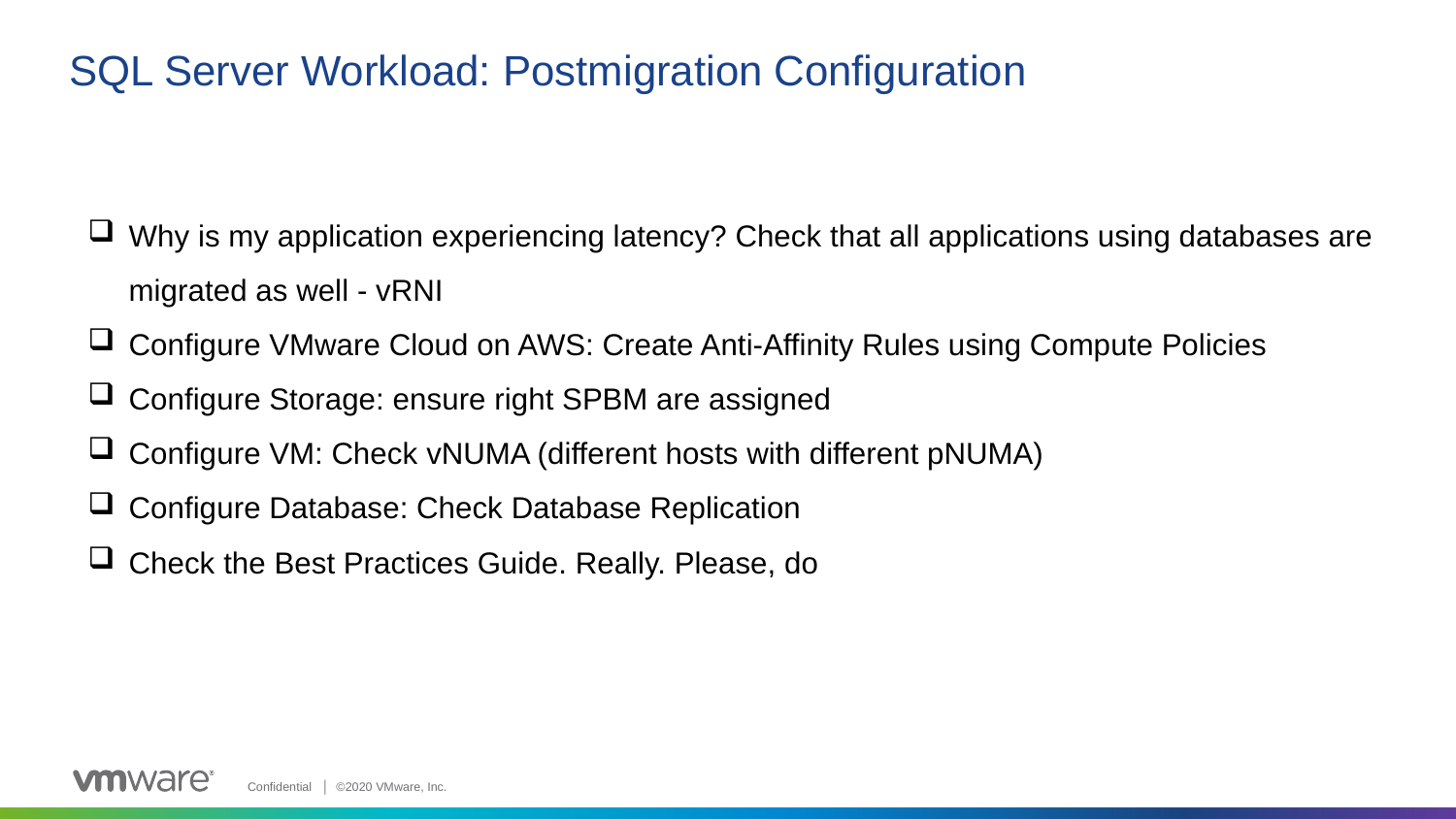

# SQL Server Workload: Postmigration Configuration
Why is my application experiencing latency? Check that all applications using databases are migrated as well - vRNI
Configure VMware Cloud on AWS: Create Anti-Affinity Rules using Compute Policies
Configure Storage: ensure right SPBM are assigned
Configure VM: Check vNUMA (different hosts with different pNUMA)
Configure Database: Check Database Replication
Check the Best Practices Guide. Really. Please, do